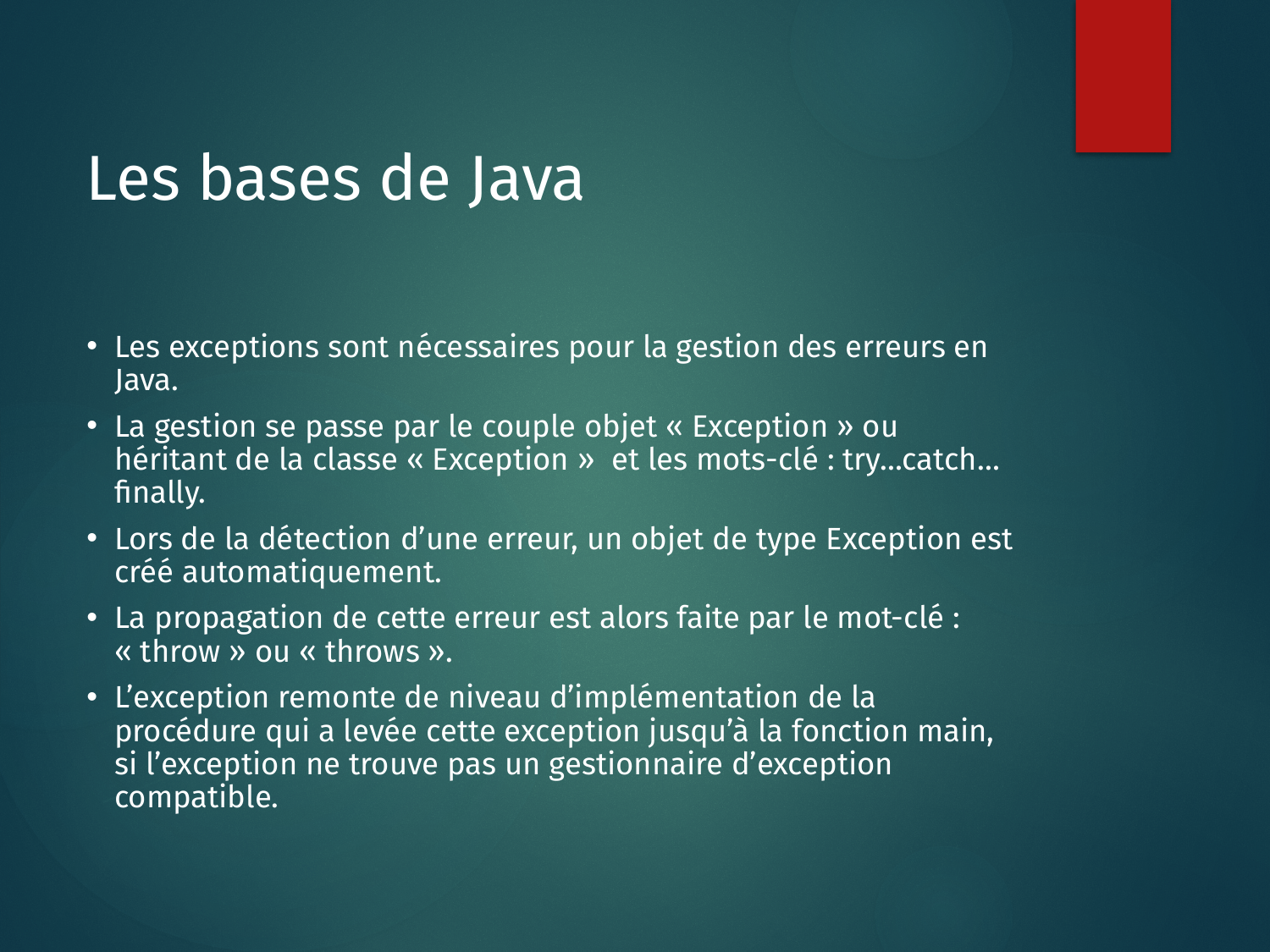

Les bases de Java
Les exceptions sont nécessaires pour la gestion des erreurs en Java.
La gestion se passe par le couple objet « Exception » ou héritant de la classe « Exception »  et les mots-clé : try…catch…finally.
Lors de la détection d’une erreur, un objet de type Exception est créé automatiquement.
La propagation de cette erreur est alors faite par le mot-clé : « throw » ou « throws ».
L’exception remonte de niveau d’implémentation de la procédure qui a levée cette exception jusqu’à la fonction main, si l’exception ne trouve pas un gestionnaire d’exception compatible.